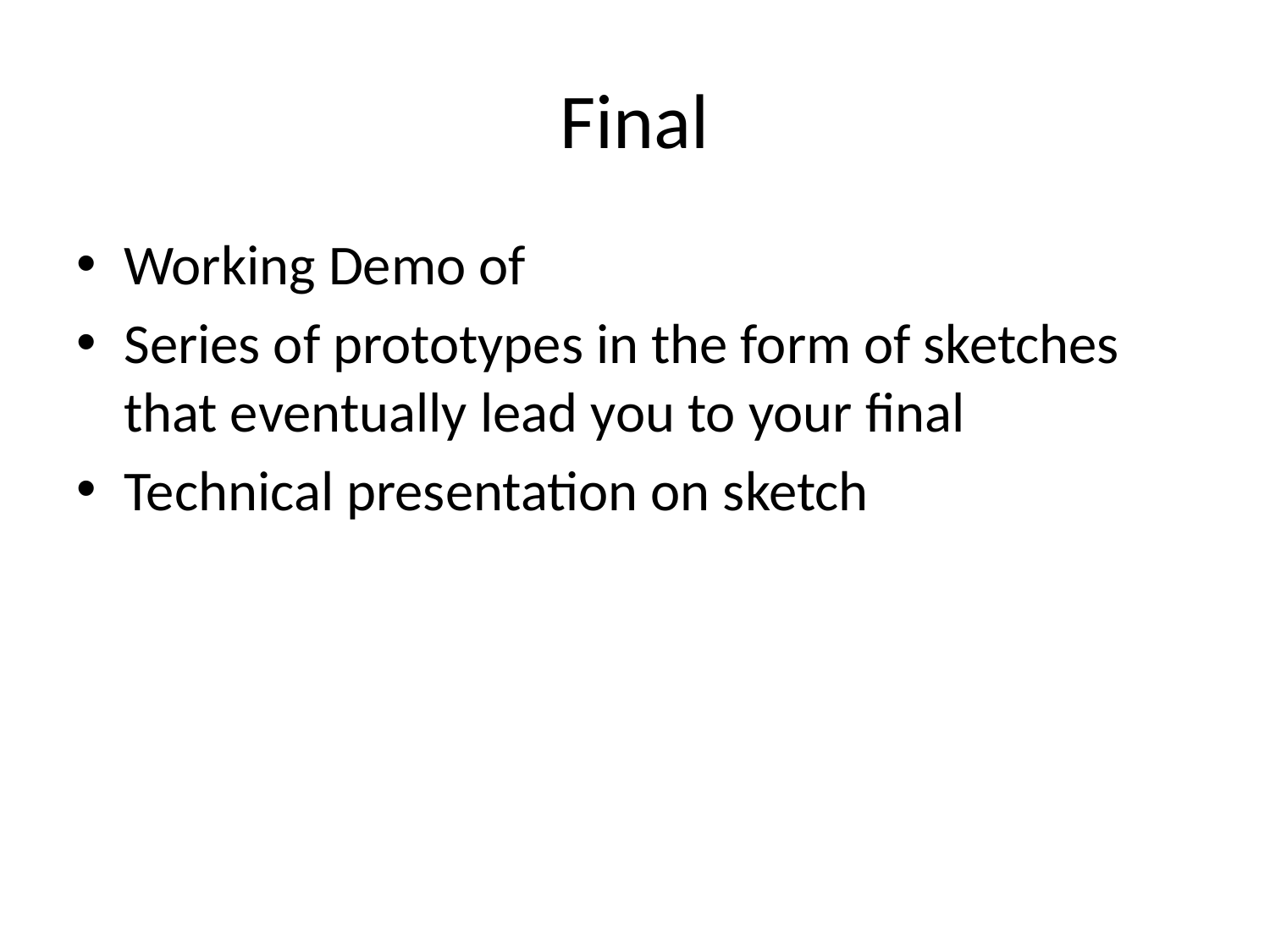

# Final
Working Demo of
Series of prototypes in the form of sketches that eventually lead you to your final
Technical presentation on sketch